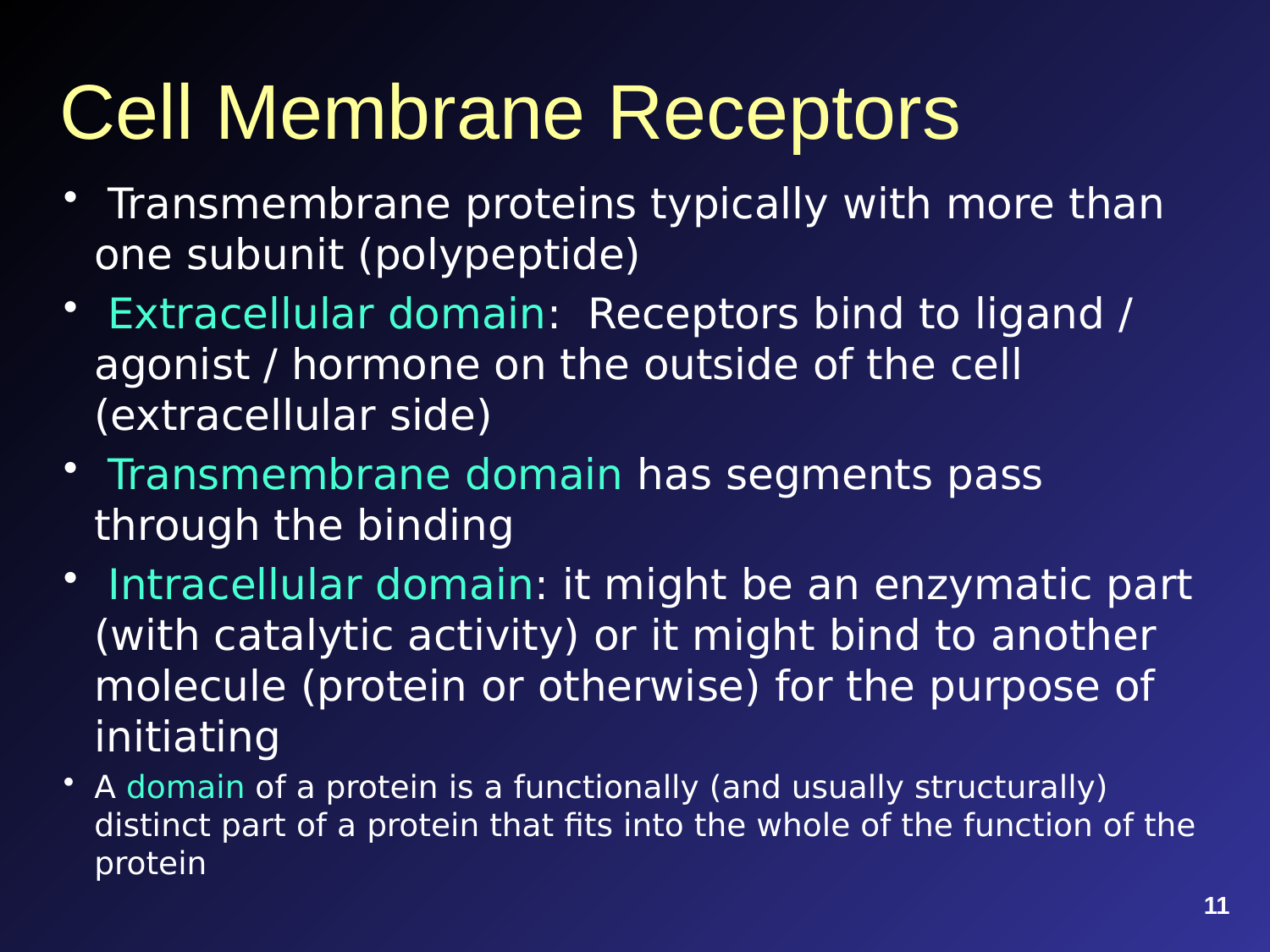

# Cell Membrane Receptors
 Transmembrane proteins typically with more than one subunit (polypeptide)
 Extracellular domain:  Receptors bind to ligand / agonist / hormone on the outside of the cell (extracellular side)
 Transmembrane domain has segments pass through the binding
 Intracellular domain: it might be an enzymatic part (with catalytic activity) or it might bind to another molecule (protein or otherwise) for the purpose of initiating
A domain of a protein is a functionally (and usually structurally) distinct part of a protein that fits into the whole of the function of the protein
11